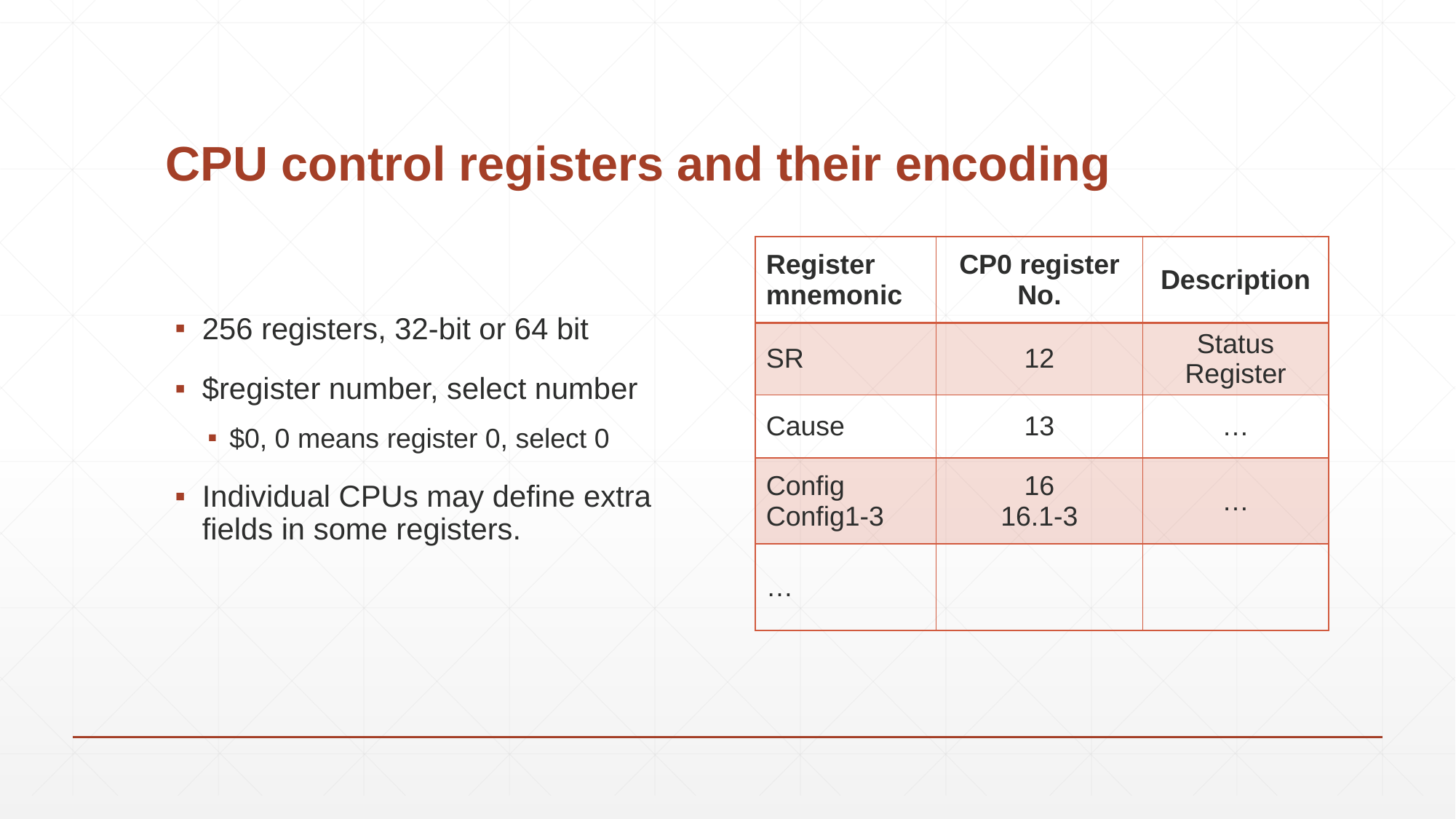

# CPU control registers and their encoding
| Register mnemonic | CP0 register No. | Description |
| --- | --- | --- |
| SR | 12 | Status Register |
| Cause | 13 | … |
| Config Config1-3 | 16 16.1-3 | … |
| … |  |  |
256 registers, 32-bit or 64 bit
$register number, select number
$0, 0 means register 0, select 0
Individual CPUs may define extra fields in some registers.